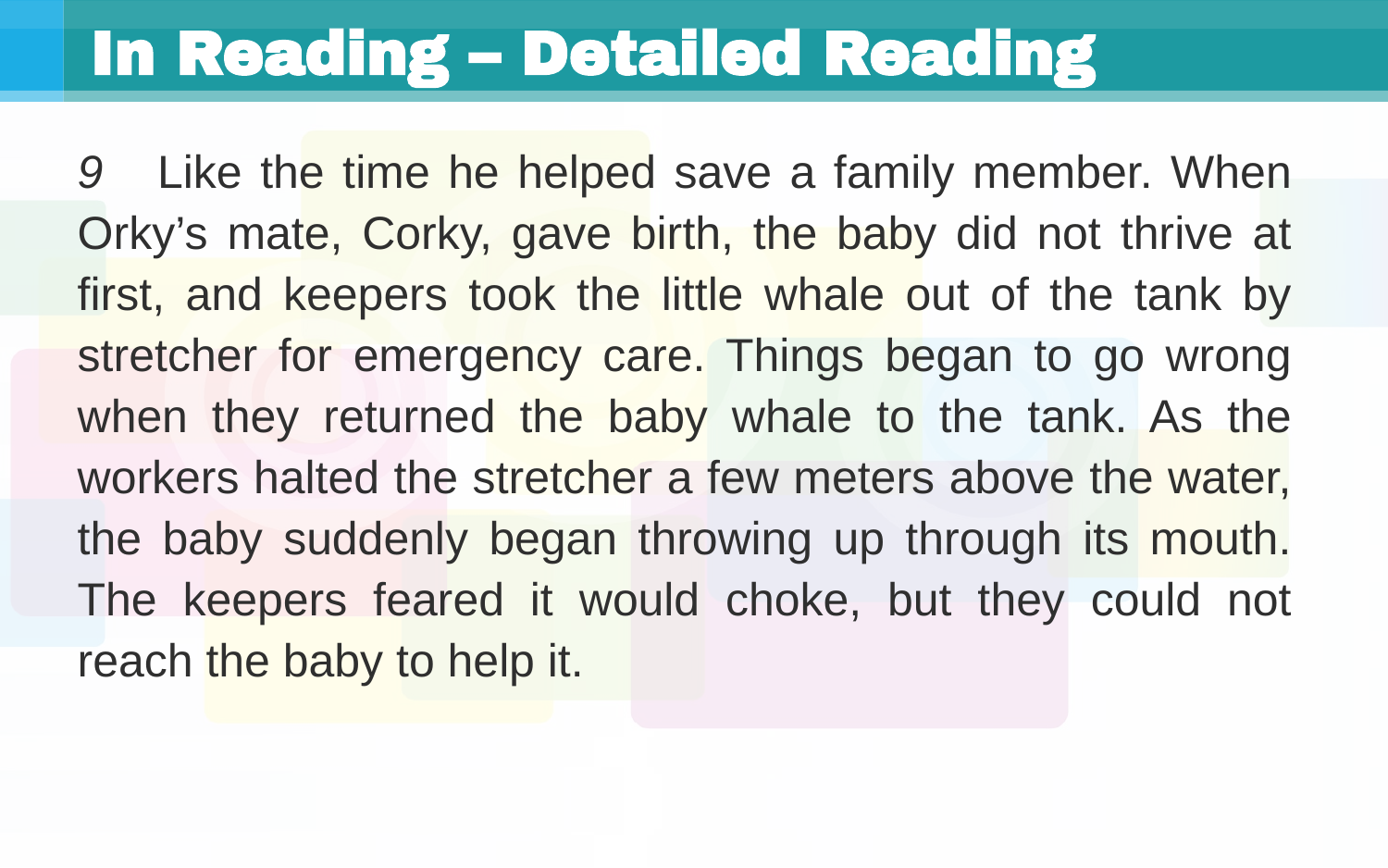

# In Reading – Detailed Reading
9   Like the time he helped save a family member. When Orky’s mate, Corky, gave birth, the baby did not thrive at first, and keepers took the little whale out of the tank by stretcher for emergency care. Things began to go wrong when they returned the baby whale to the tank. As the workers halted the stretcher a few meters above the water, the baby suddenly began throwing up through its mouth. The keepers feared it would choke, but they could not reach the baby to help it.